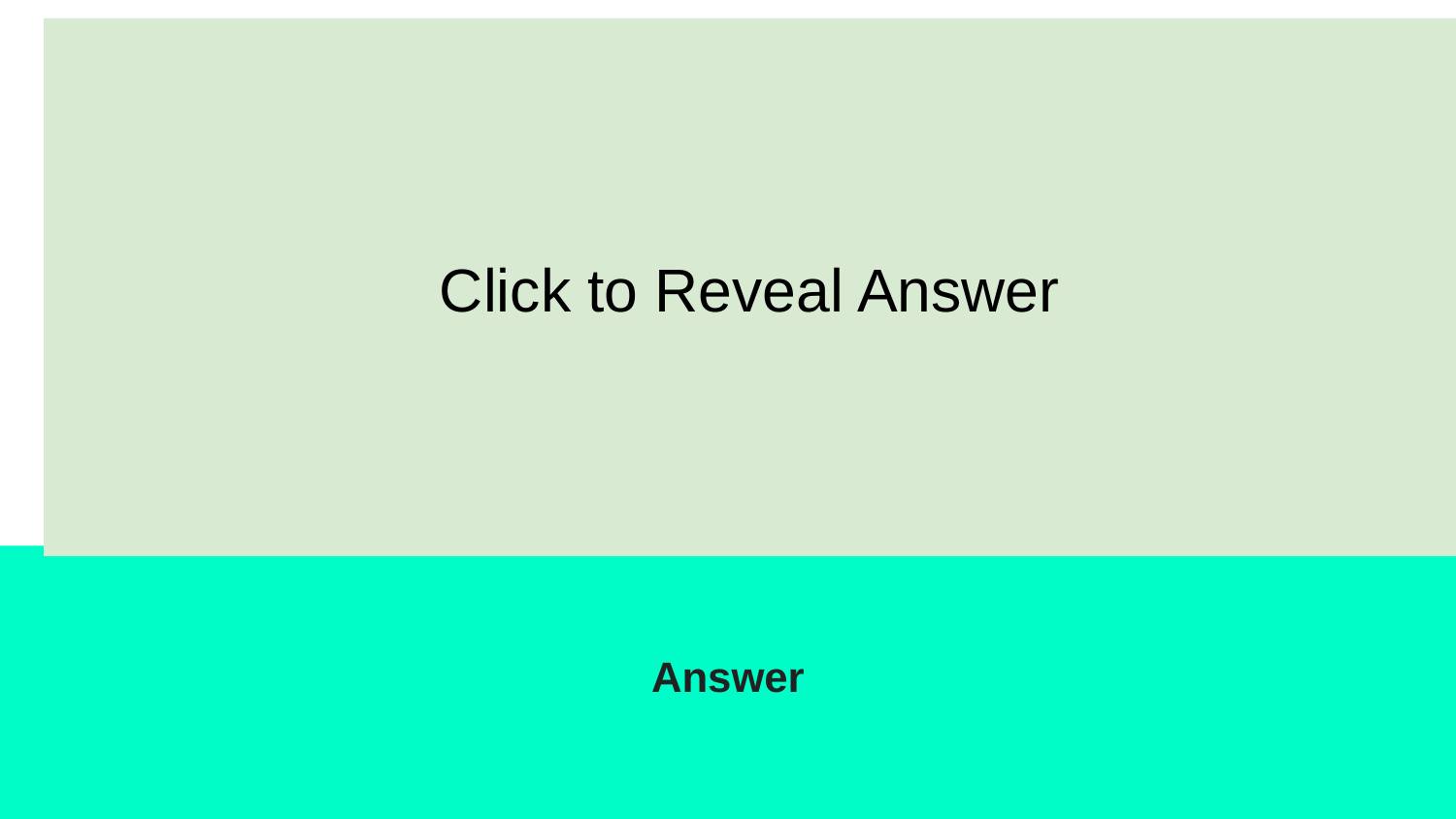

Click to Reveal Answer

# P4+ 5O2 --> P4O10

Answer